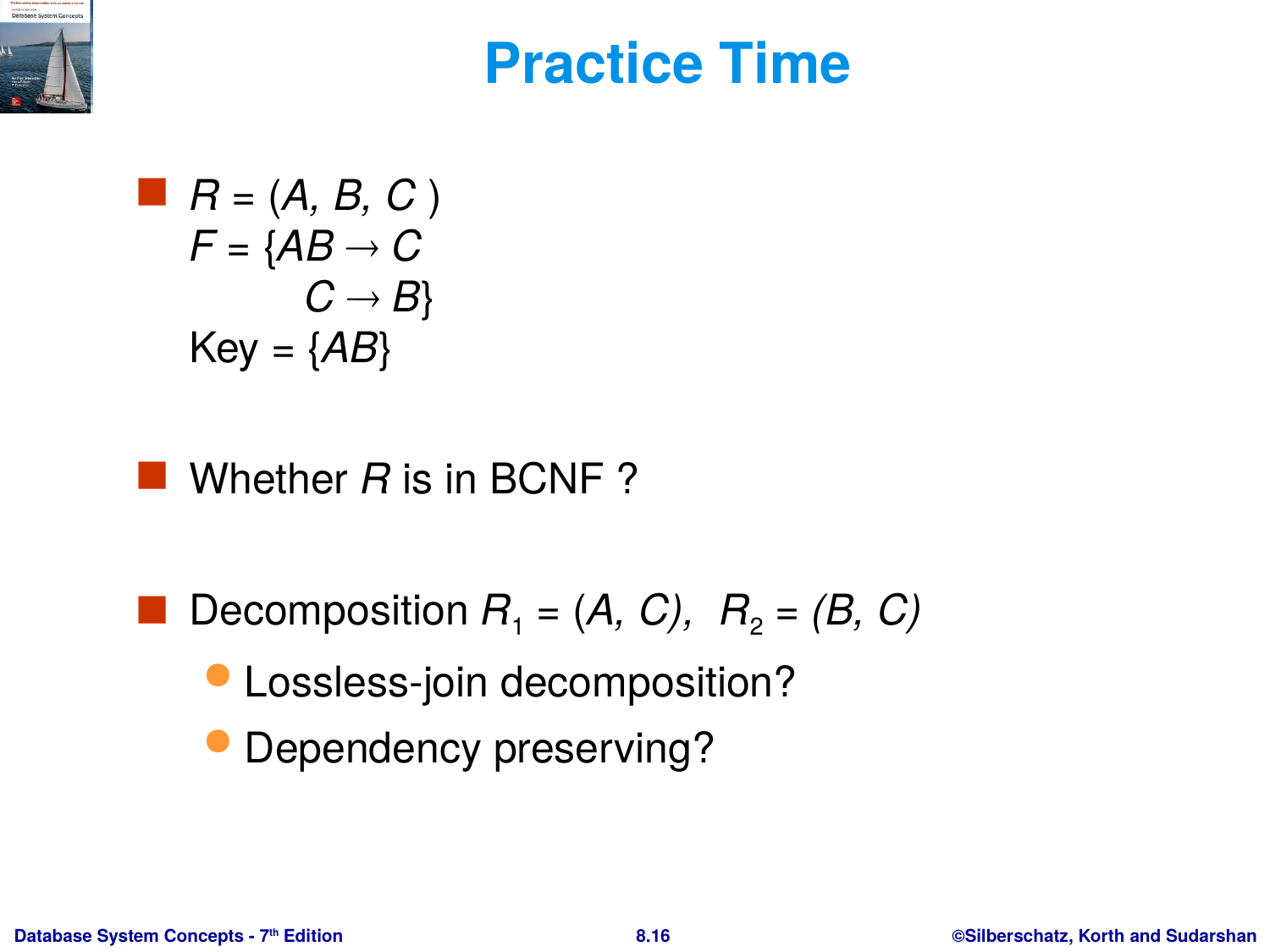

# Practice Time
R = (A, B, C )
F = {AB → C
	 C → B}
Key = {AB}

Whether R is in BCNF ?

Decomposition R1 = (A, C),  R2 = (B, C)
Lossless-join decomposition?
Dependency preserving?